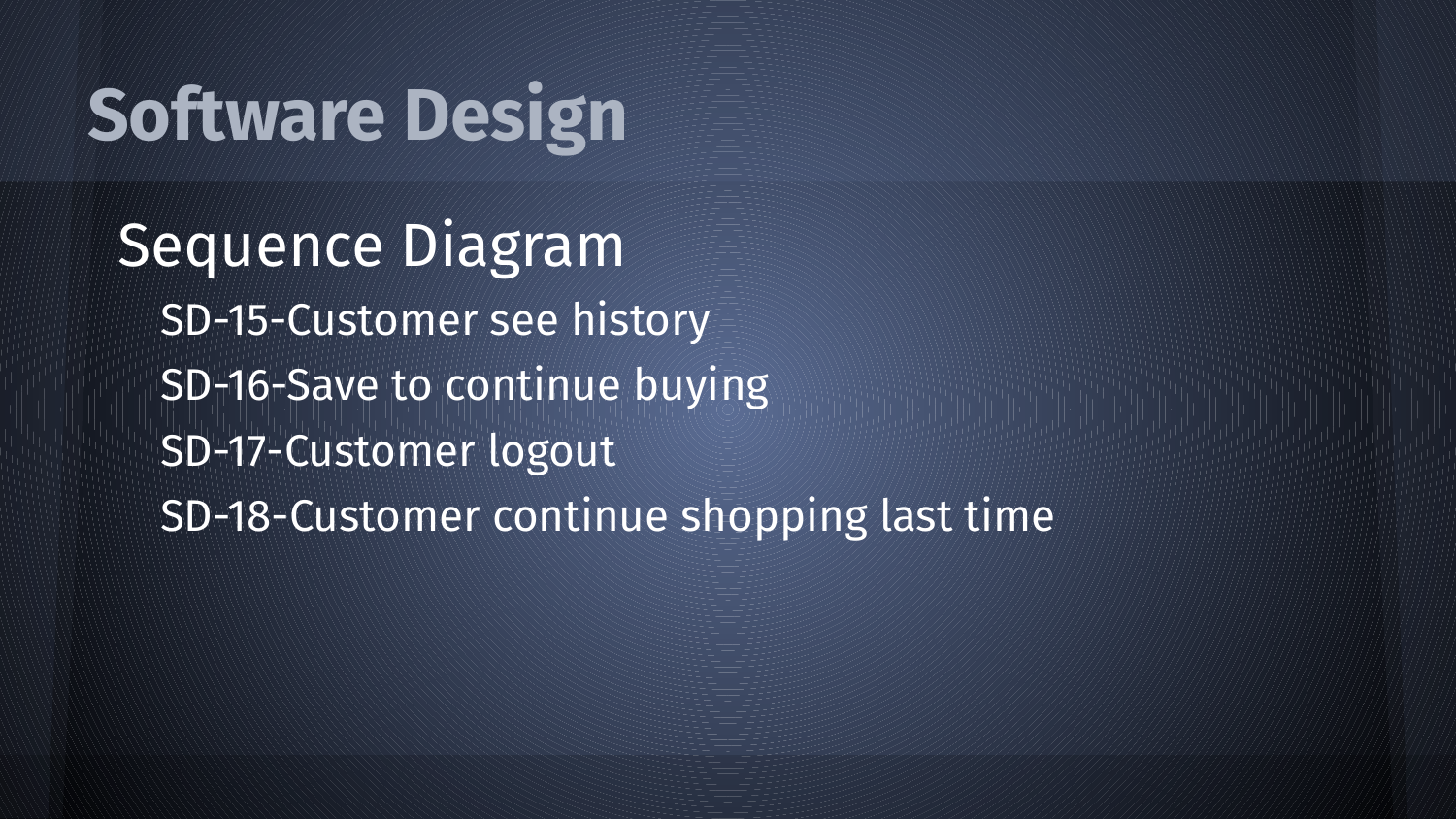

# Software Design
Sequence Diagram
SD-15-Customer see history
SD-16-Save to continue buying
SD-17-Customer logout
SD-18-Customer continue shopping last time